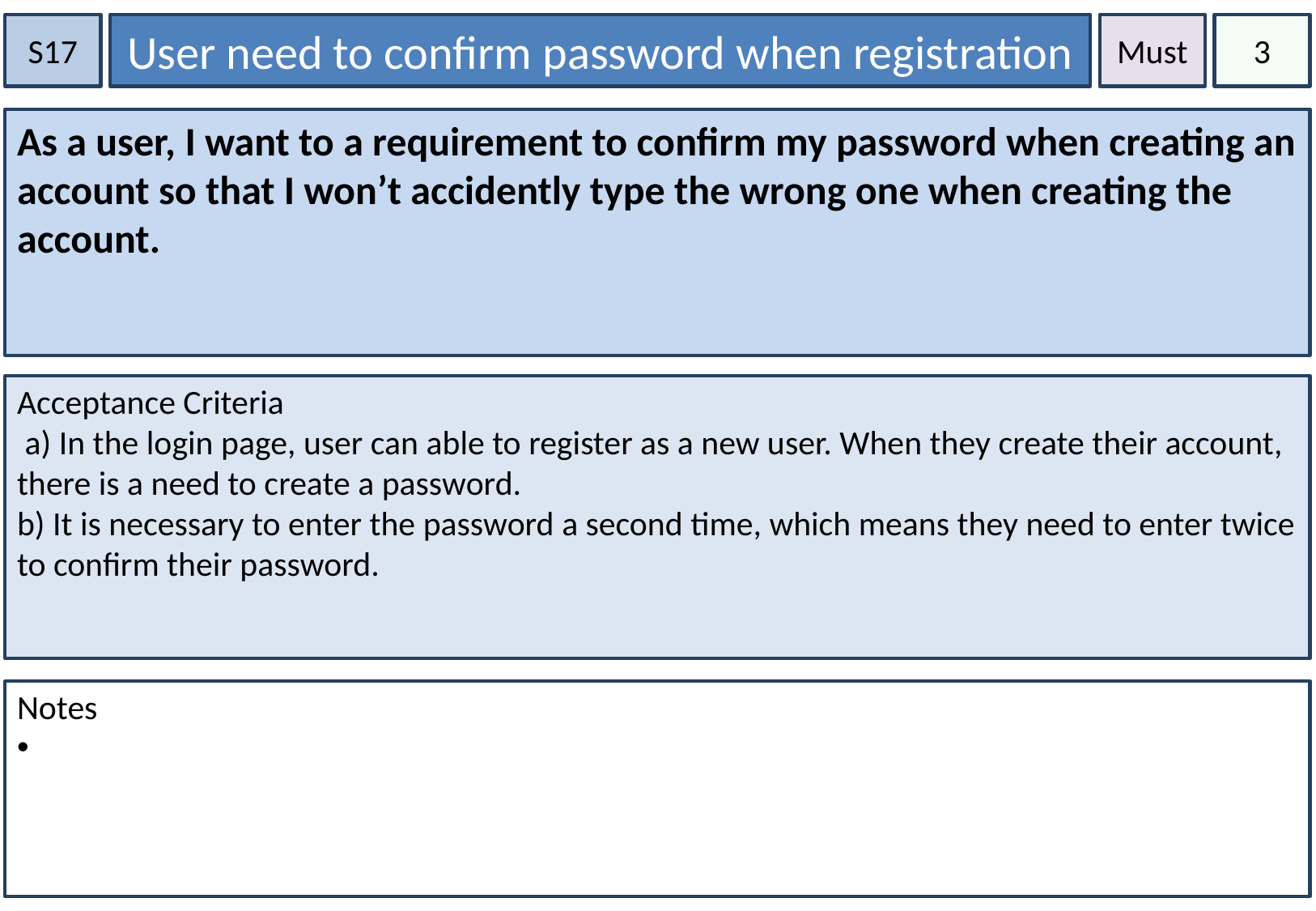

S17
User need to confirm password when registration
Must
3
As a user, I want to a requirement to confirm my password when creating an account so that I won’t accidently type the wrong one when creating the account.
Acceptance Criteria
 a) In the login page, user can able to register as a new user. When they create their account, there is a need to create a password.
b) It is necessary to enter the password a second time, which means they need to enter twice to confirm their password.

Notes